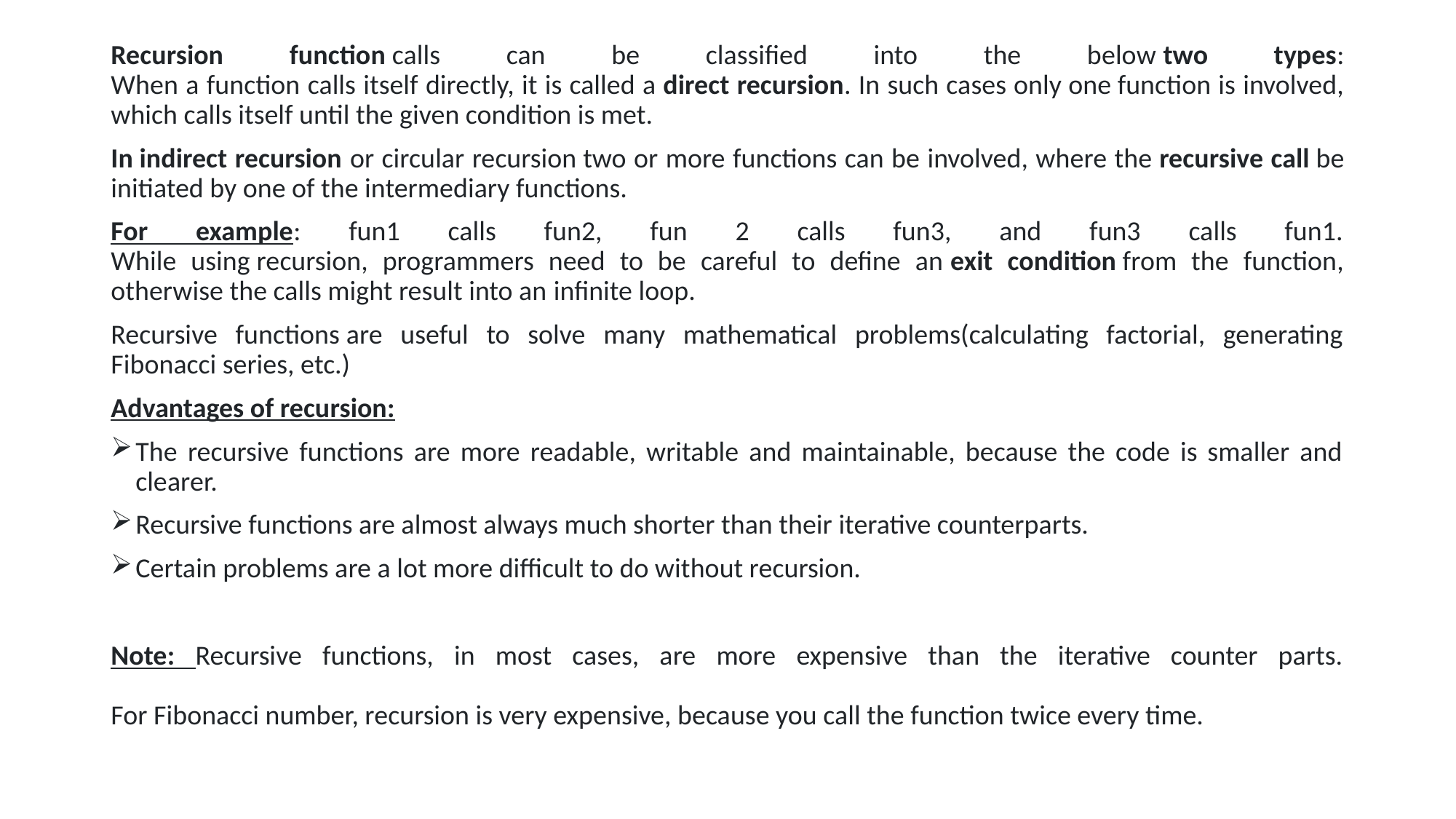

Recursion function calls can be classified into the below two types:
When a function calls itself directly, it is called a direct recursion. In such cases only one function is involved, which calls itself until the given condition is met.
In indirect recursion or circular recursion two or more functions can be involved, where the recursive call be initiated by one of the intermediary functions.
For example: fun1 calls fun2, fun 2 calls fun3, and fun3 calls fun1.
While using recursion, programmers need to be careful to define an exit condition from the function, otherwise the calls might result into an infinite loop.
Recursive functions are useful to solve many mathematical problems(calculating factorial, generating Fibonacci series, etc.)
Advantages of recursion:
The recursive functions are more readable, writable and maintainable, because the code is smaller and clearer.
Recursive functions are almost always much shorter than their iterative counterparts.
Certain problems are a lot more difficult to do without recursion.

Note: Recursive functions, in most cases, are more expensive than the iterative counter parts.
For Fibonacci number, recursion is very expensive, because you call the function twice every time.